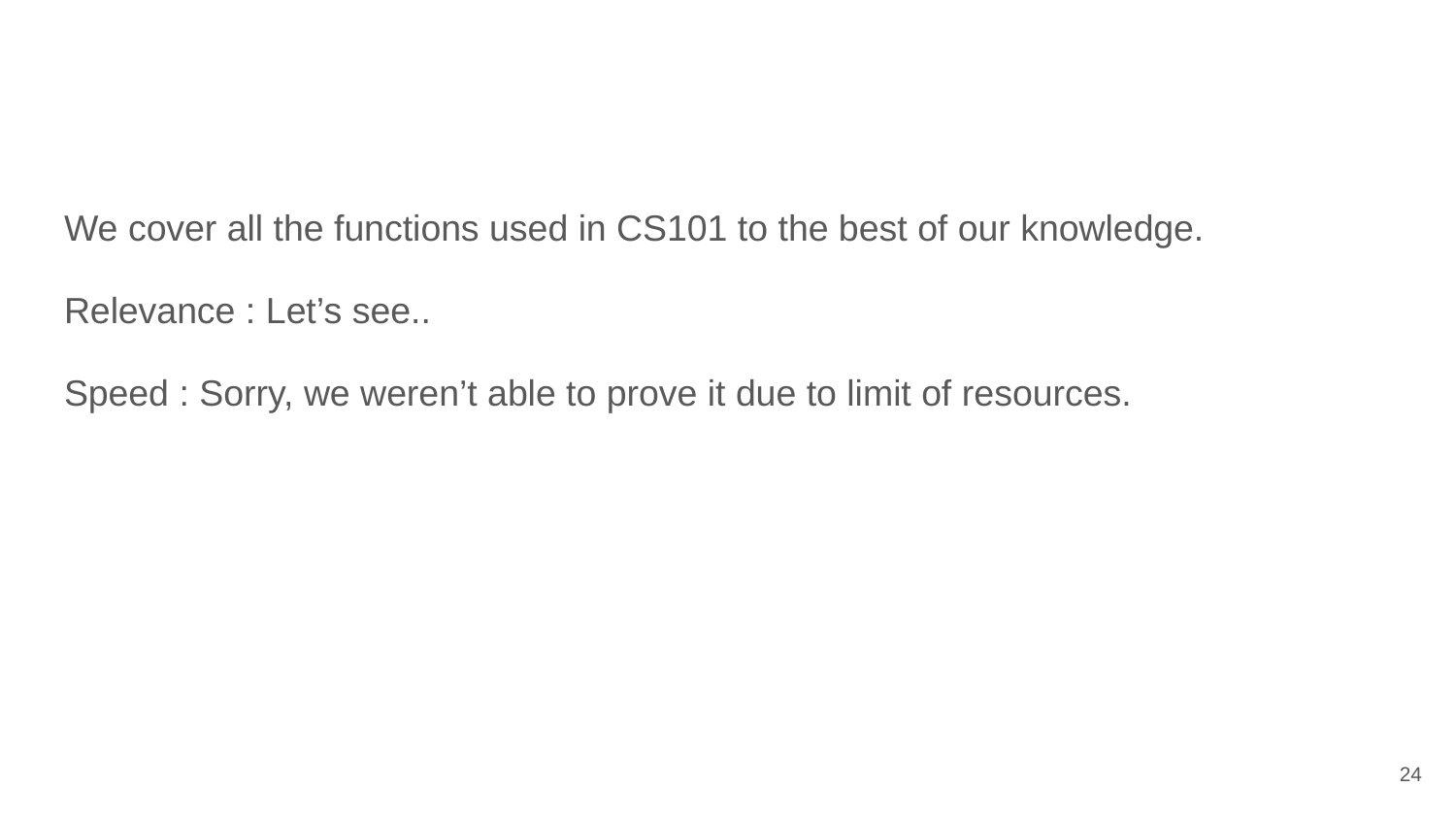

#
We cover all the functions used in CS101 to the best of our knowledge.
Relevance : Let’s see..
Speed : Sorry, we weren’t able to prove it due to limit of resources.
24